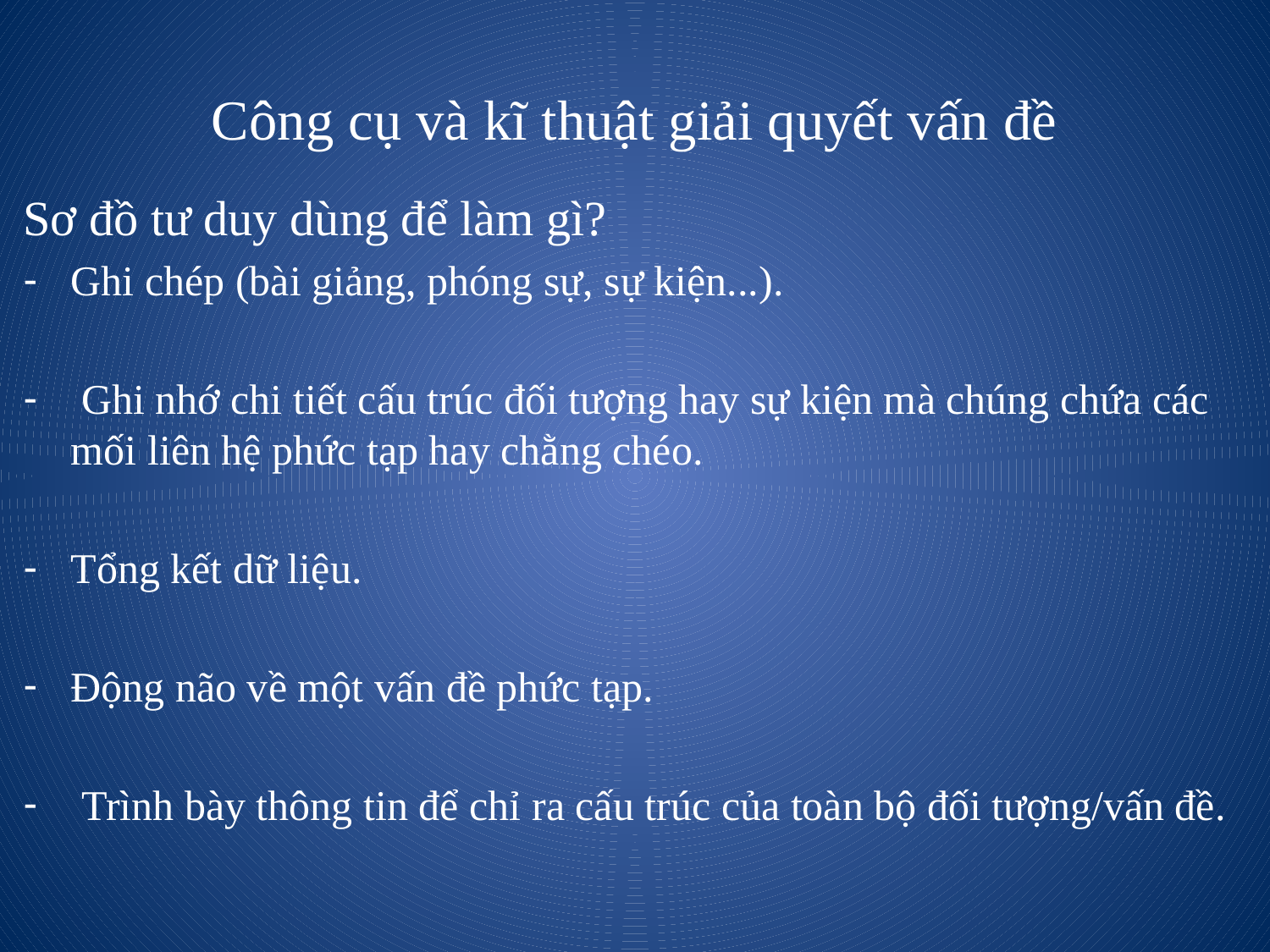

# Công cụ và kĩ thuật giải quyết vấn đề
Sơ đồ tư duy dùng để làm gì?
Ghi chép (bài giảng, phóng sự, sự kiện...).

 Ghi nhớ chi tiết cấu trúc đối tượng hay sự kiện mà chúng chứa các mối liên hệ phức tạp hay chằng chéo.

Tổng kết dữ liệu.

Động não về một vấn đề phức tạp.

 Trình bày thông tin để chỉ ra cấu trúc của toàn bộ đối tượng/vấn đề.